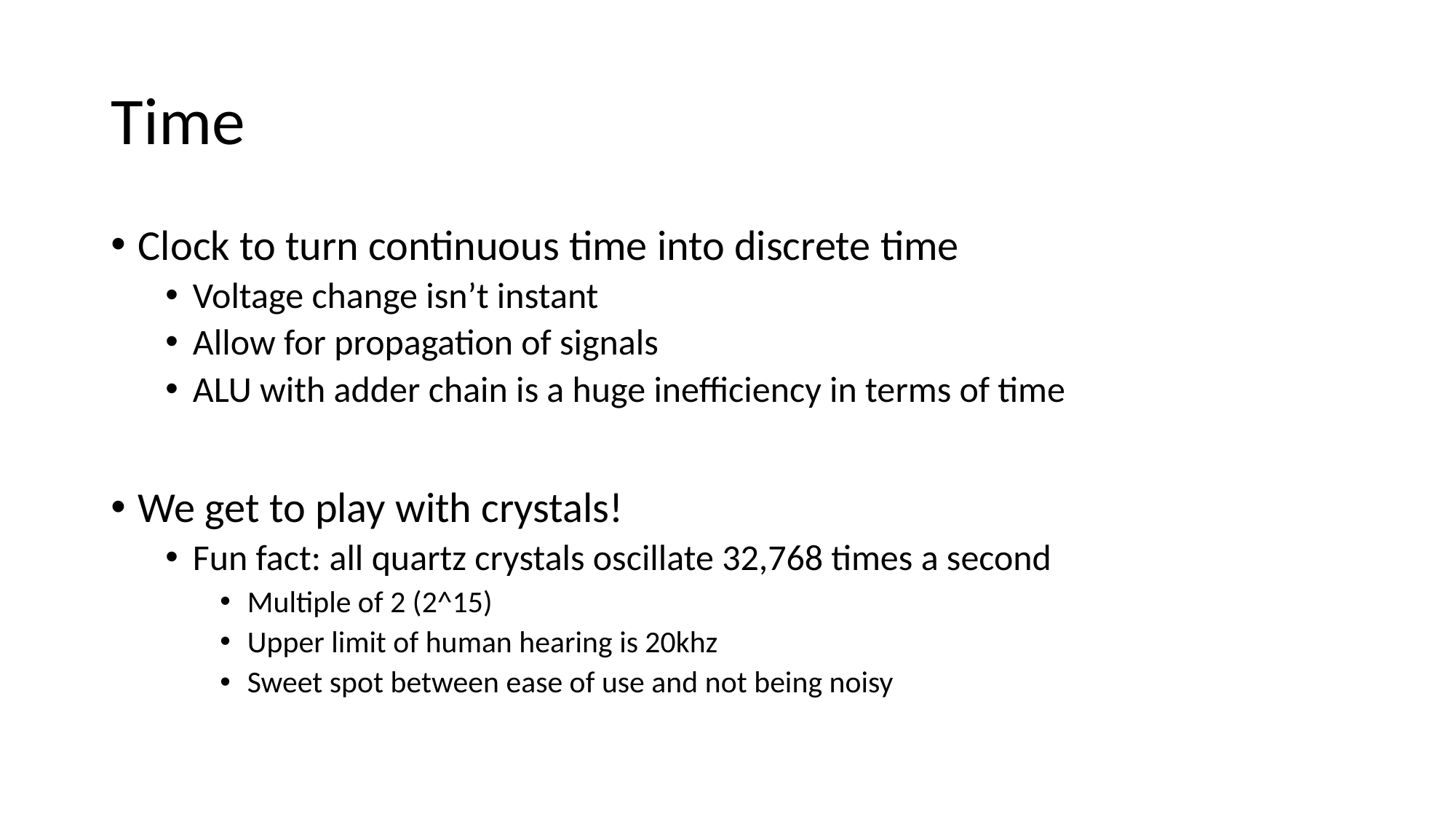

# Time
Clock to turn continuous time into discrete time
Voltage change isn’t instant
Allow for propagation of signals
ALU with adder chain is a huge inefficiency in terms of time

We get to play with crystals!
Fun fact: all quartz crystals oscillate 32,768 times a second
Multiple of 2 (2^15)
Upper limit of human hearing is 20khz
Sweet spot between ease of use and not being noisy